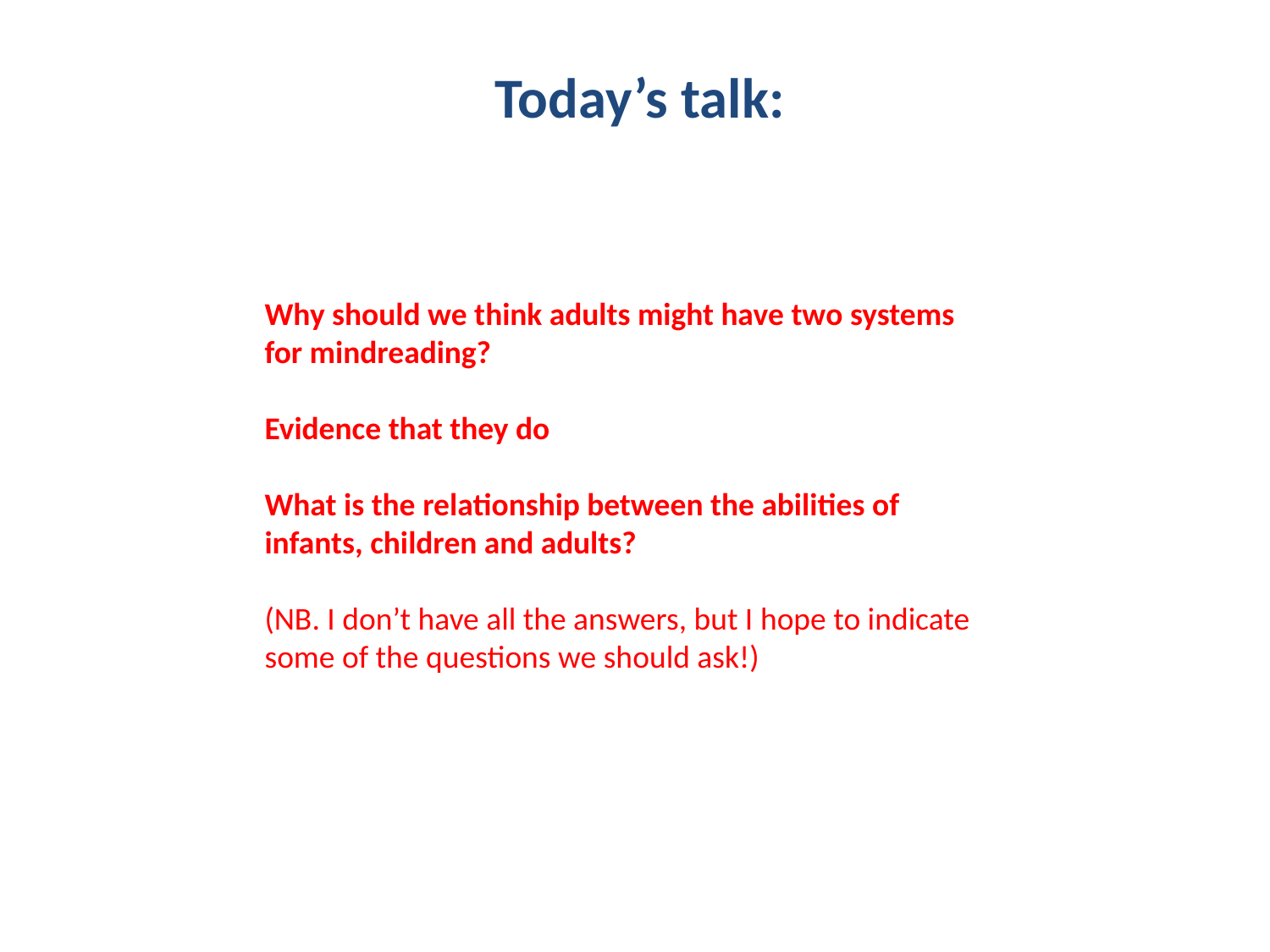

# Today’s talk:
Why should we think adults might have two systems for mindreading?

Evidence that they do

What is the relationship between the abilities of infants, children and adults?

(NB. I don’t have all the answers, but I hope to indicate some of the questions we should ask!)